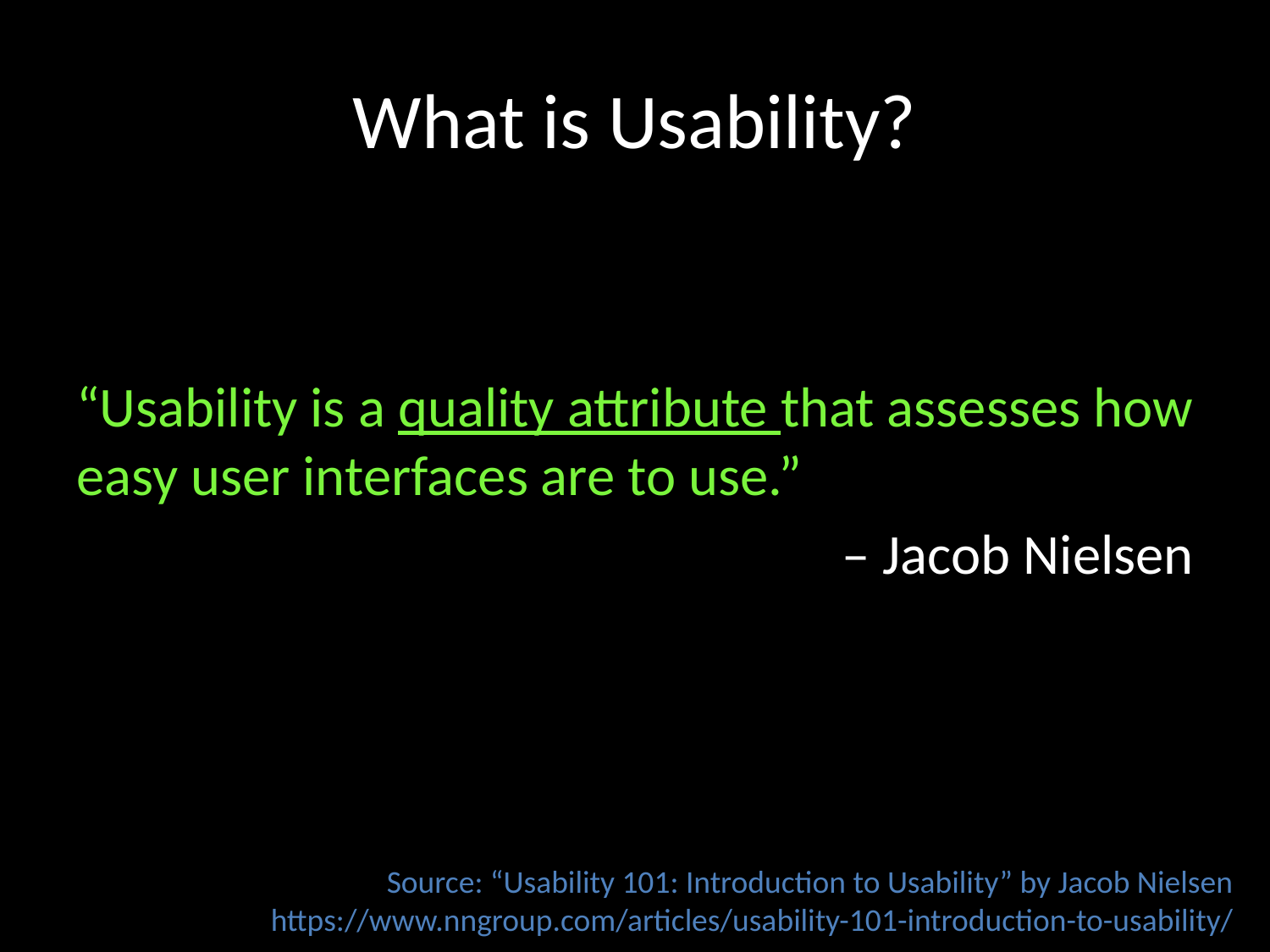

# What is Usability?
“Usability is a quality attribute that assesses how easy user interfaces are to use.”
 – Jacob Nielsen

Source: “Usability 101: Introduction to Usability” by Jacob Nielsen
 https://www.nngroup.com/articles/usability-101-introduction-to-usability/